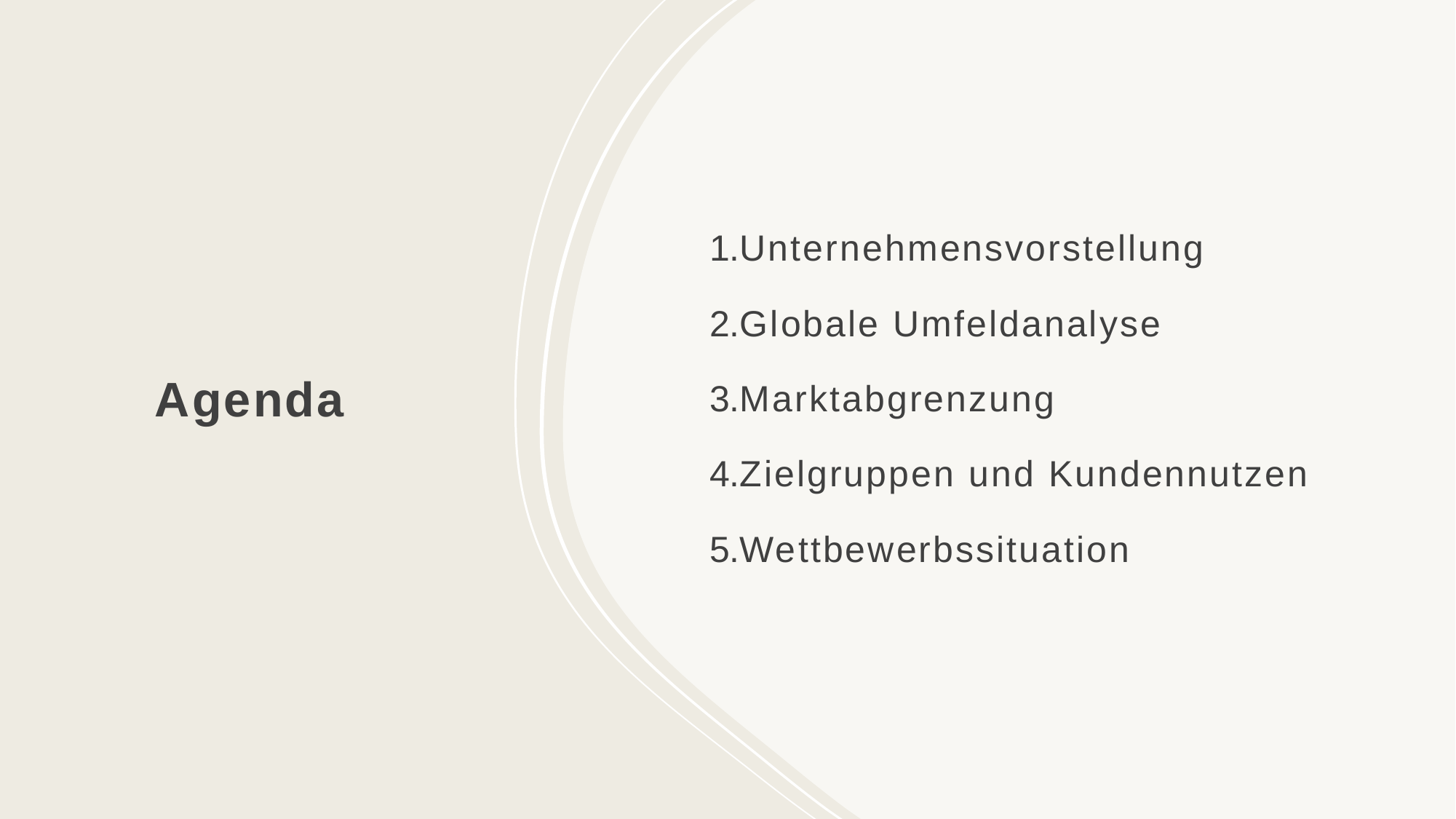

# Agenda
Unternehmensvorstellung
Globale Umfeldanalyse
Marktabgrenzung
Zielgruppen und Kundennutzen
Wettbewerbssituation